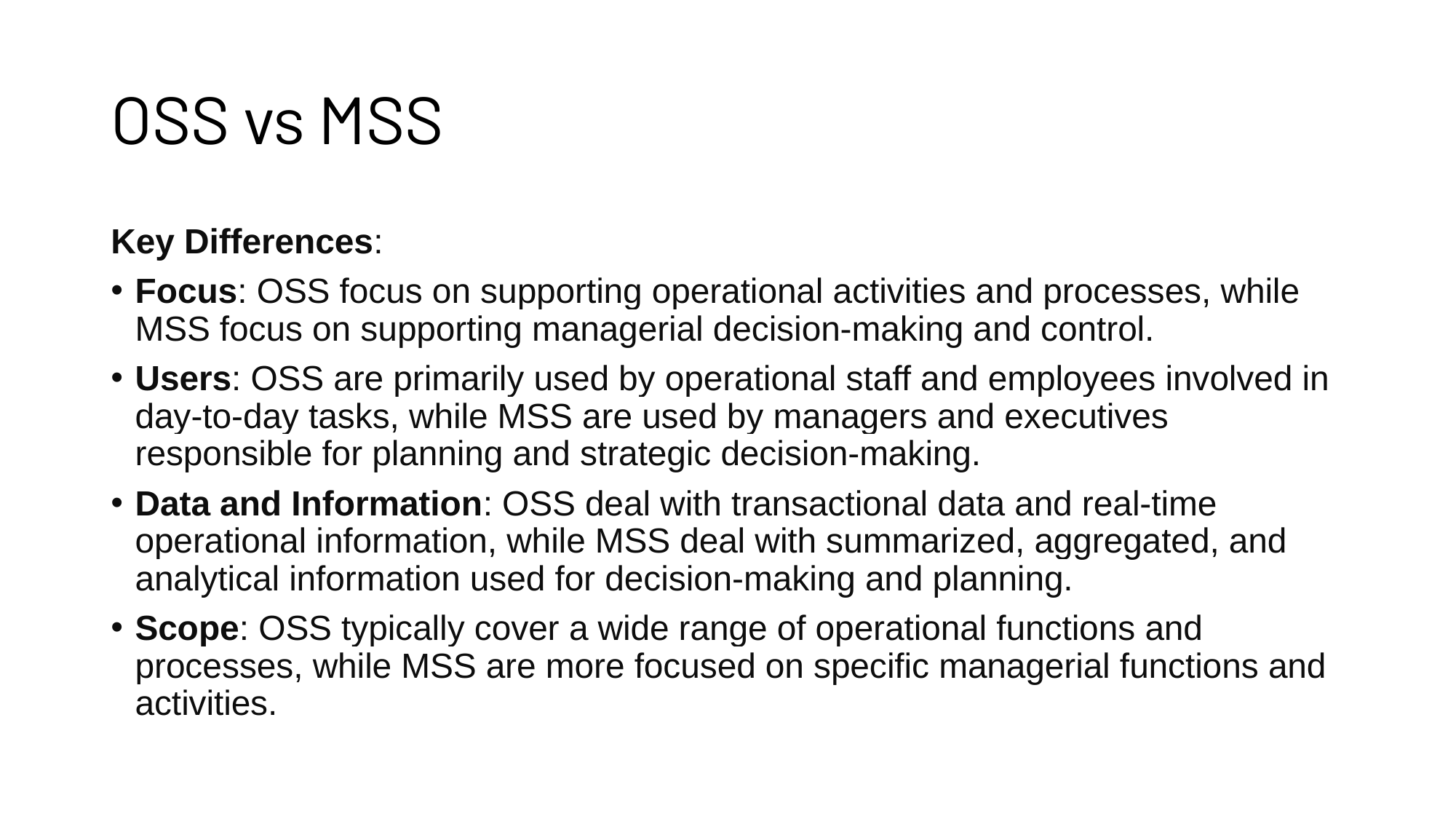

# OSS vs MSS
Key Differences:
Focus: OSS focus on supporting operational activities and processes, while MSS focus on supporting managerial decision-making and control.
Users: OSS are primarily used by operational staff and employees involved in day-to-day tasks, while MSS are used by managers and executives responsible for planning and strategic decision-making.
Data and Information: OSS deal with transactional data and real-time operational information, while MSS deal with summarized, aggregated, and analytical information used for decision-making and planning.
Scope: OSS typically cover a wide range of operational functions and processes, while MSS are more focused on specific managerial functions and activities.